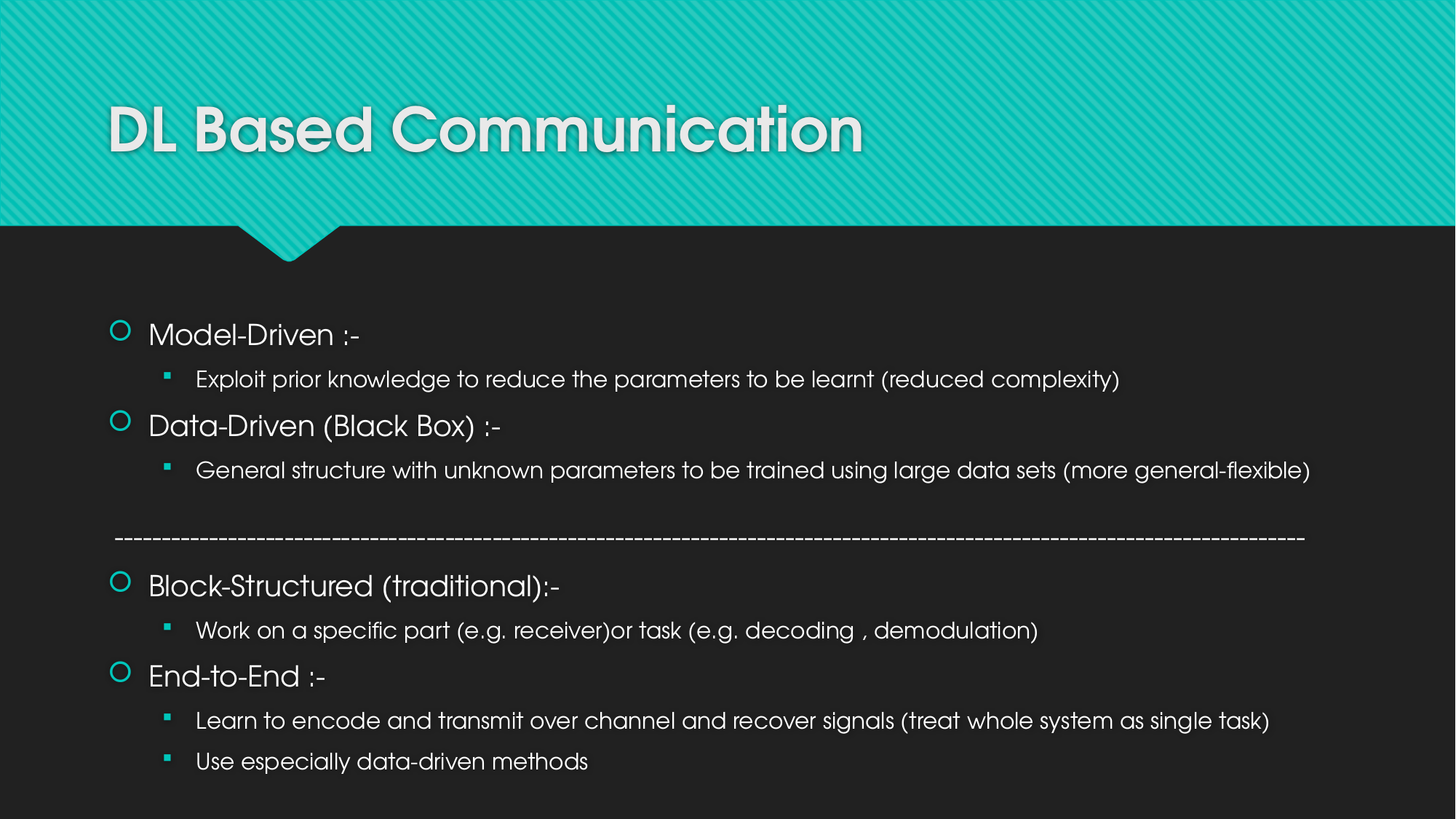

# DL Based Communication
Model-Driven :-
Exploit prior knowledge to reduce the parameters to be learnt (reduced complexity)
Data-Driven (Black Box) :-
General structure with unknown parameters to be trained using large data sets (more general-flexible)
------------------------------------------------------------------------------------------------------------------------------
Block-Structured (traditional):-
Work on a specific part (e.g. receiver)or task (e.g. decoding , demodulation)
End-to-End :-
Learn to encode and transmit over channel and recover signals (treat whole system as single task)
Use especially data-driven methods